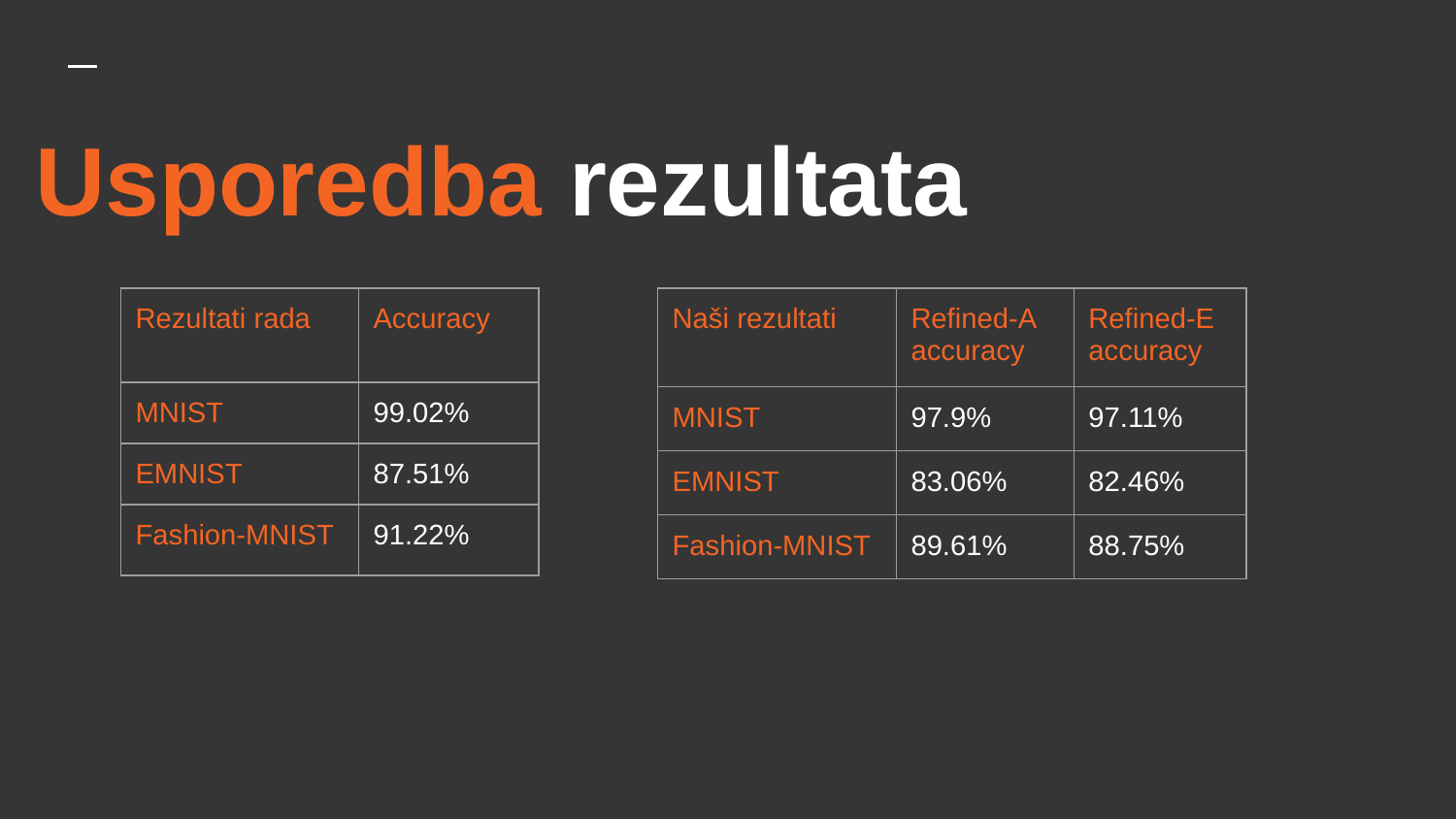

# Usporedba rezultata
| Naši rezultati | Refined-A accuracy | Refined-E accuracy |
| --- | --- | --- |
| MNIST | 97.9% | 97.11% |
| EMNIST | 83.06% | 82.46% |
| Fashion-MNIST | 89.61% | 88.75% |
| Rezultati rada | Accuracy |
| --- | --- |
| MNIST | 99.02% |
| EMNIST | 87.51% |
| Fashion-MNIST | 91.22% |